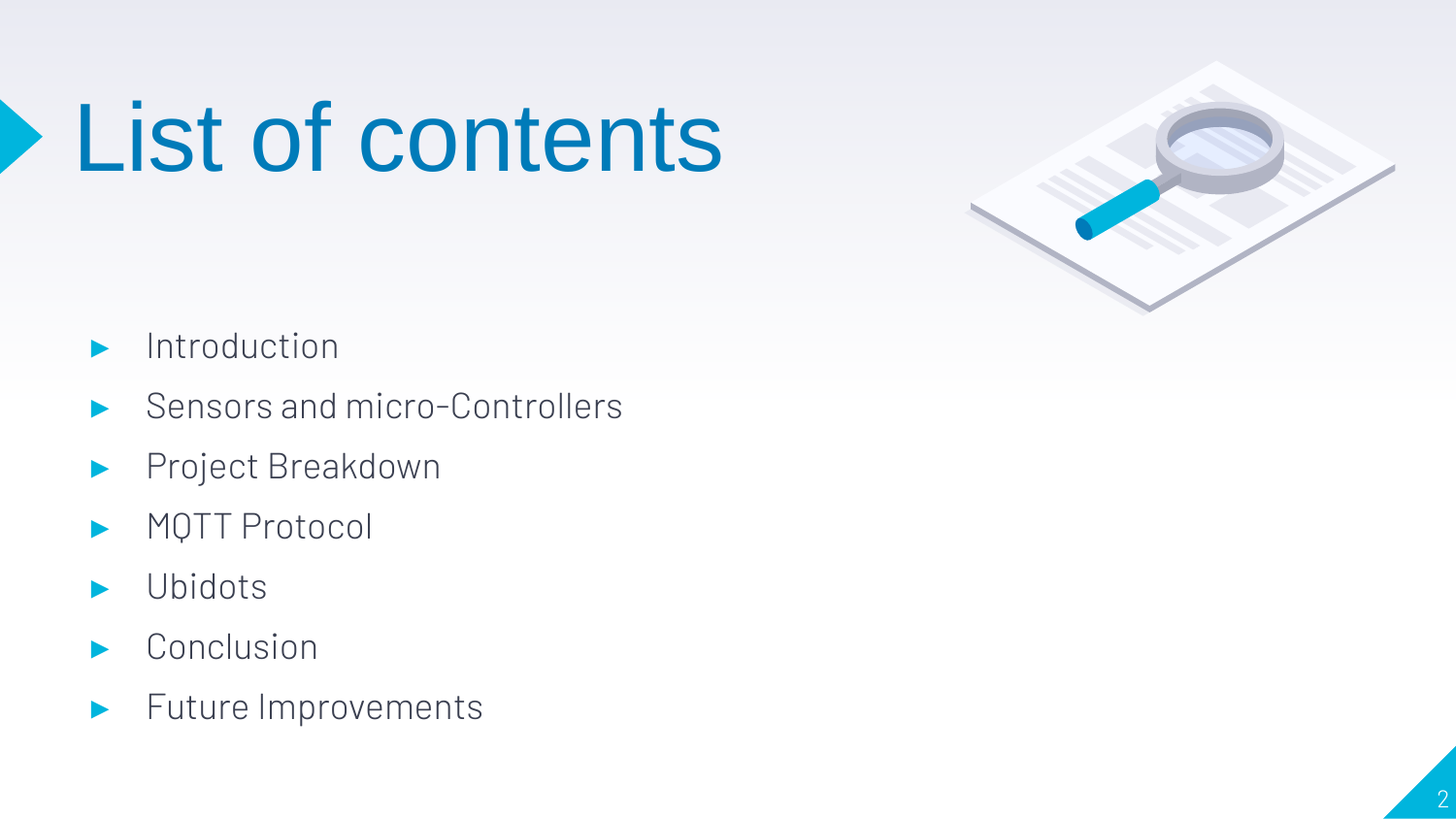

# List of contents
Introduction
Sensors and micro-Controllers
Project Breakdown
MQTT Protocol
Ubidots
Conclusion
Future Improvements
2